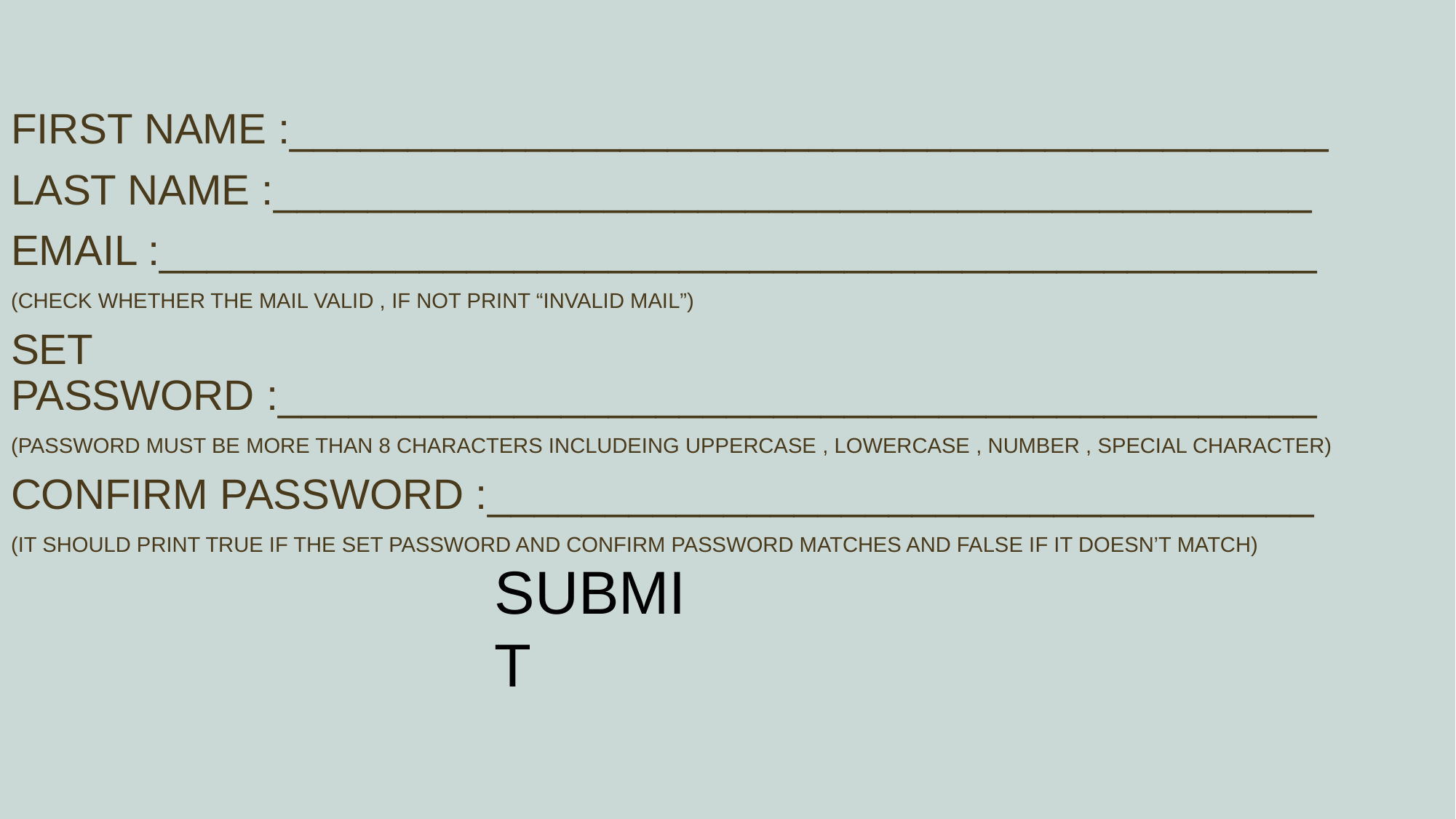

FIRST NAME :____________________________________________
LAST NAME :____________________________________________
EMAIL :_________________________________________________
(CHECK WHETHER THE MAIL VALID , IF NOT PRINT “INVALID MAIL”)
SET PASSWORD :____________________________________________
(PASSWORD MUST BE MORE THAN 8 CHARACTERS INCLUDEING UPPERCASE , LOWERCASE , NUMBER , SPECIAL CHARACTER)
CONFIRM PASSWORD :___________________________________
(IT SHOULD PRINT TRUE IF THE SET PASSWORD AND CONFIRM PASSWORD MATCHES AND FALSE IF IT DOESN’T MATCH)

SUBMIT